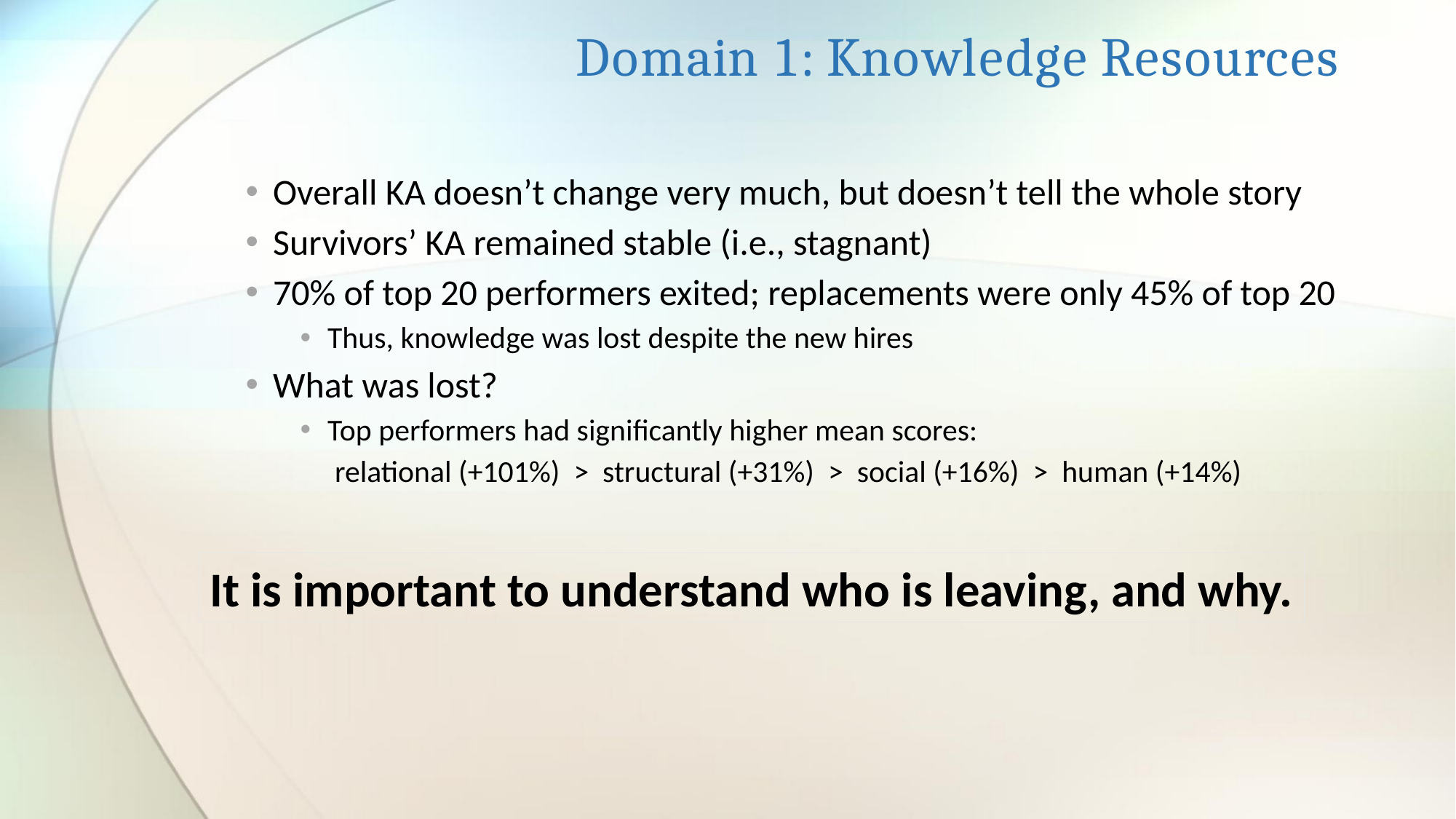

# Domain 1: Knowledge Resources
Overall KA doesn’t change very much, but doesn’t tell the whole story
Survivors’ KA remained stable (i.e., stagnant)
70% of top 20 performers exited; replacements were only 45% of top 20
Thus, knowledge was lost despite the new hires
What was lost?
Top performers had significantly higher mean scores:
     relational (+101%)  >  structural (+31%)  >  social (+16%)  >  human (+14%)

It is important to understand who is leaving, and why.